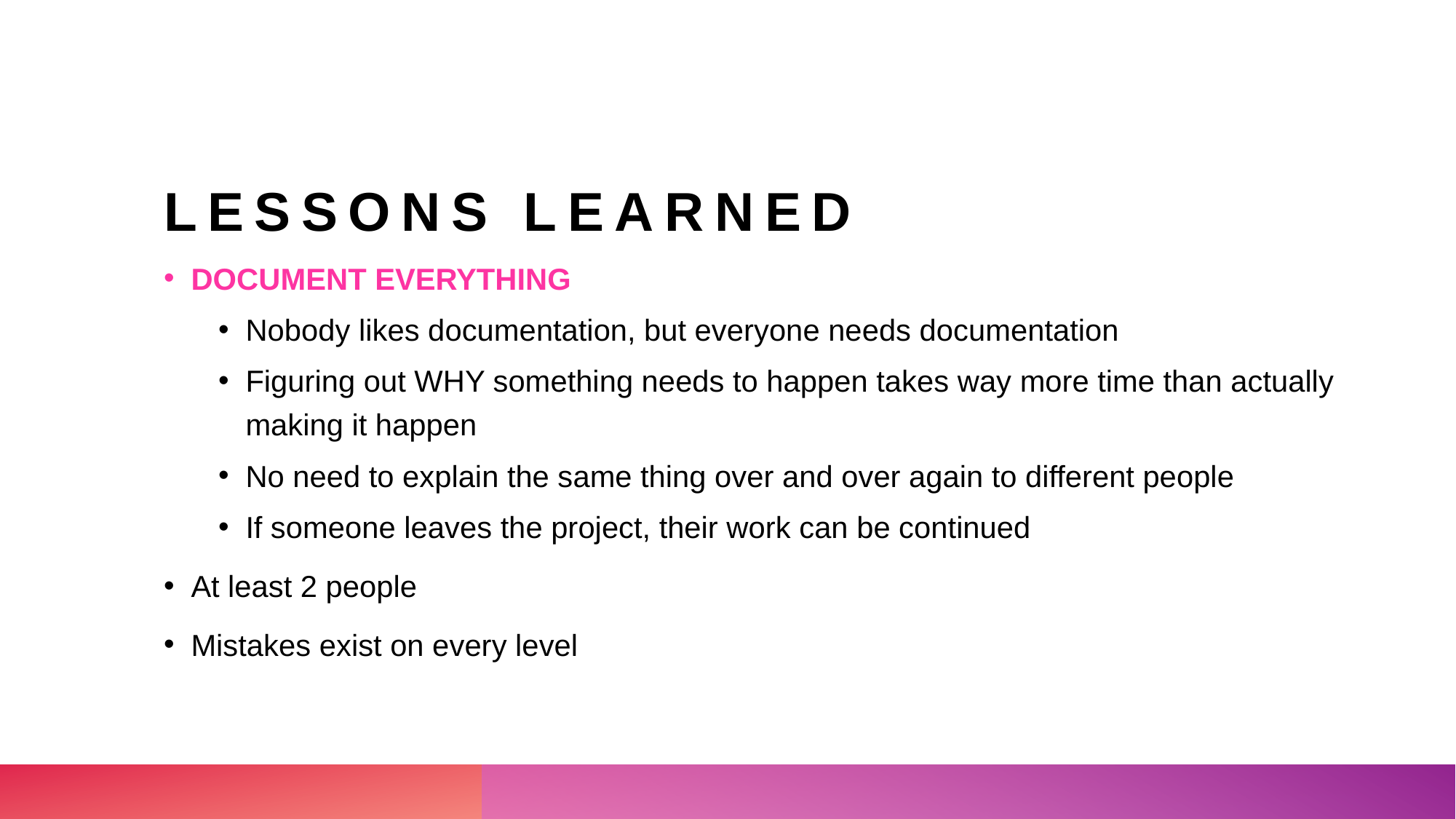

# Lessons learned
DOCUMENT EVERYTHING
Nobody likes documentation, but everyone needs documentation
Figuring out WHY something needs to happen takes way more time than actually making it happen
No need to explain the same thing over and over again to different people
If someone leaves the project, their work can be continued
At least 2 people
Mistakes exist on every level